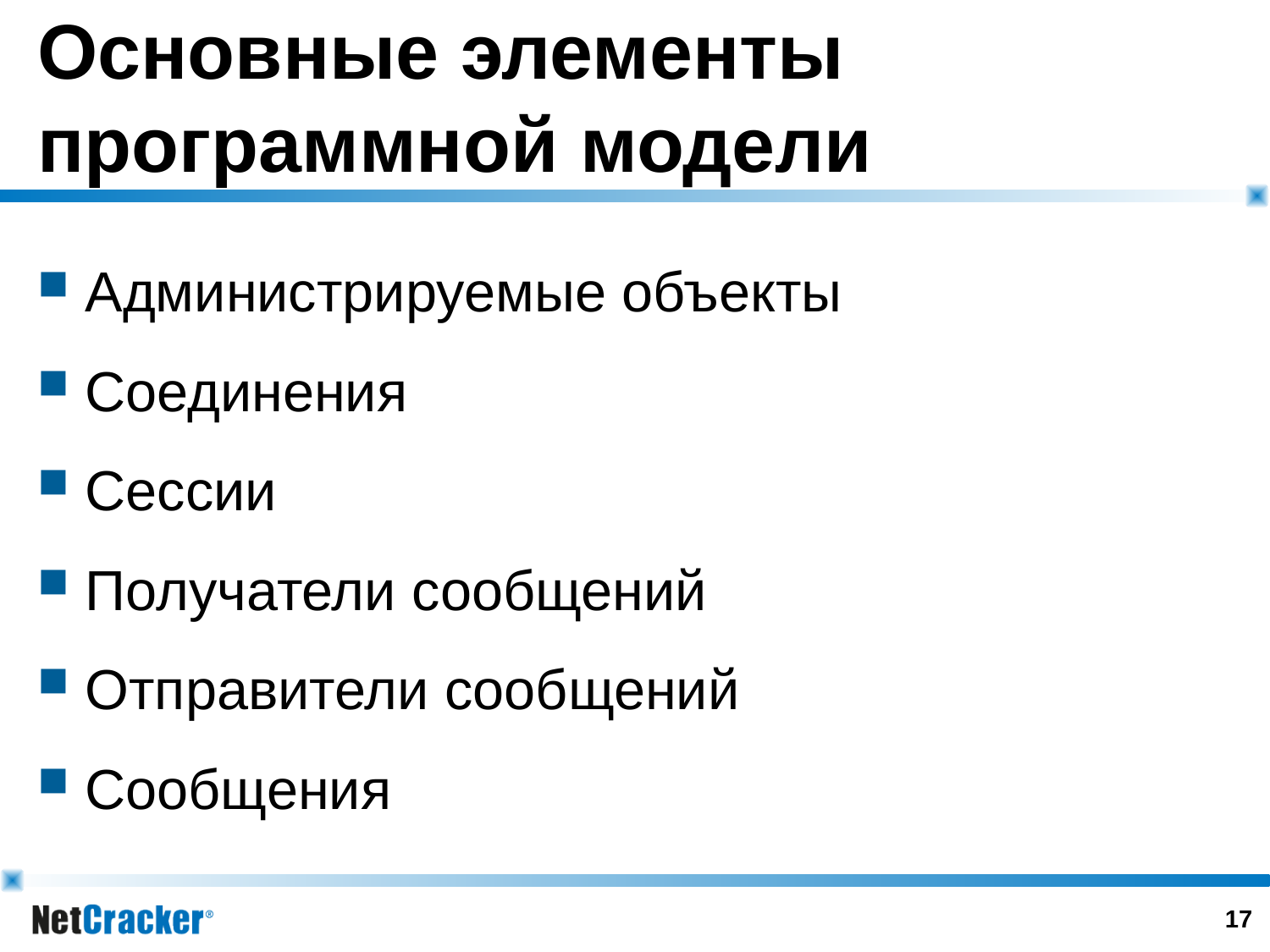

# Основные элементы программной модели
Администрируемые объекты
Соединения
Сессии
Получатели сообщений
Отправители сообщений
Сообщения
17